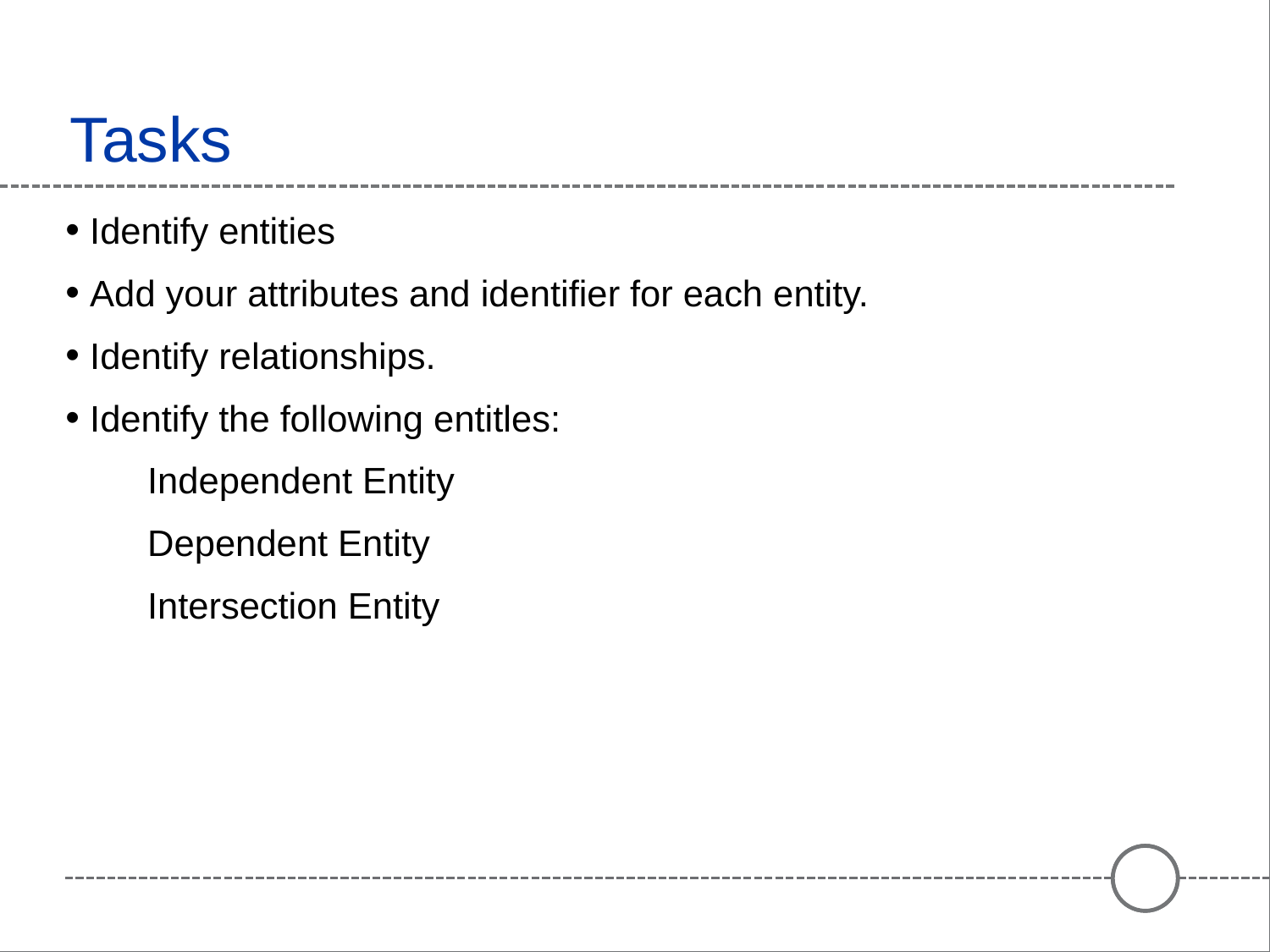

# Tasks
Identify entities
Add your attributes and identifier for each entity.
Identify relationships.
Identify the following entitles:
Independent Entity
Dependent Entity
Intersection Entity